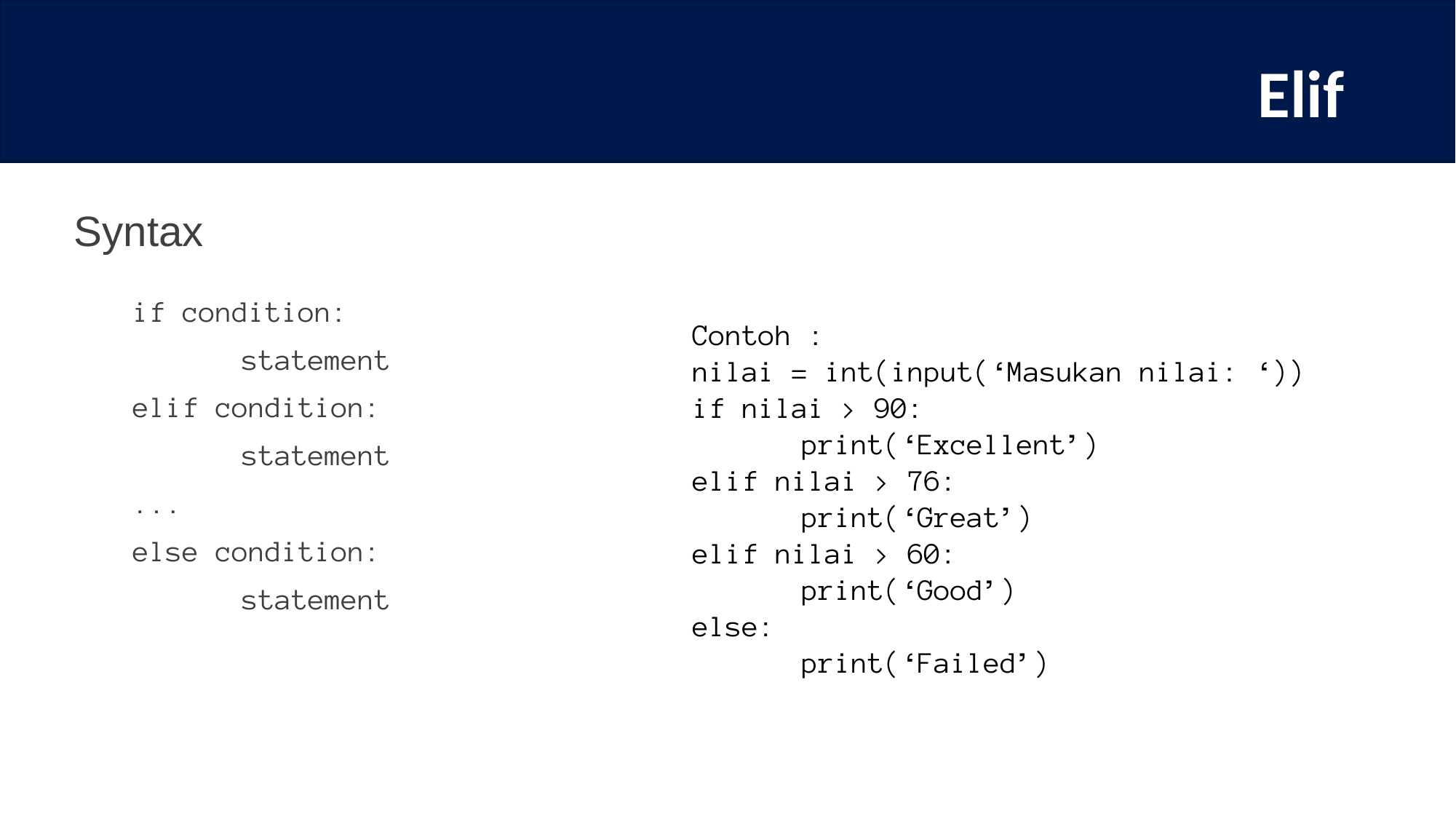

# Elif
Syntax
if condition:
	statement
elif condition:
	statement
...
else condition:
	statement
Contoh :
nilai = int(input(‘Masukan nilai: ‘))
if nilai > 90:
	print(‘Excellent’)
elif nilai > 76:
	print(‘Great’)
elif nilai > 60:
	print(‘Good’)
else:
	print(‘Failed’)